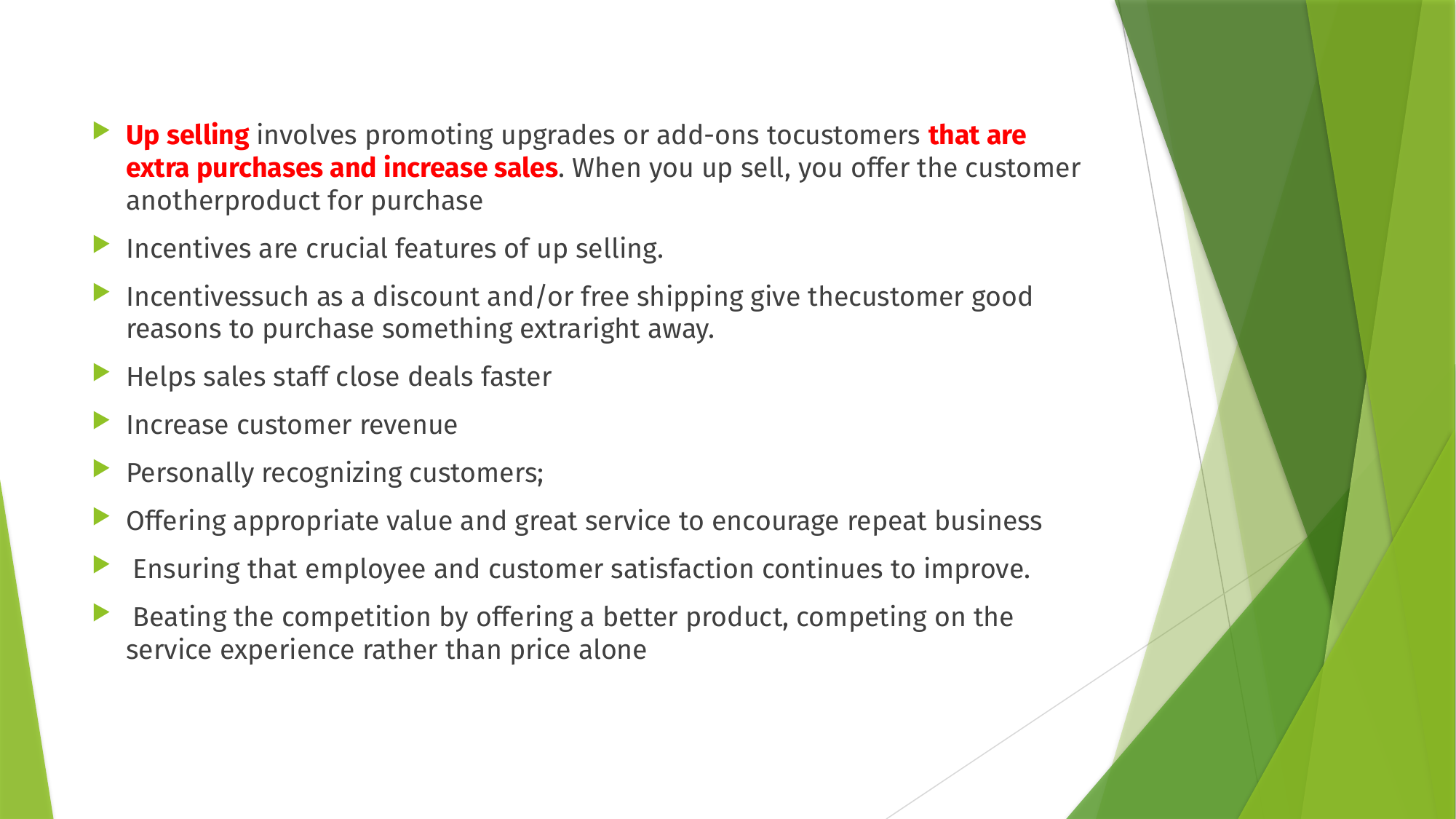

Up selling involves promoting upgrades or add-ons tocustomers that are extra purchases and increase sales. When you up sell, you offer the customer anotherproduct for purchase
Incentives are crucial features of up selling.
Incentivessuch as a discount and/or free shipping give thecustomer good reasons to purchase something extraright away.
Helps sales staff close deals faster
Increase customer revenue
Personally recognizing customers;
Offering appropriate value and great service to encourage repeat business
 Ensuring that employee and customer satisfaction continues to improve.
 Beating the competition by offering a better product, competing on the service experience rather than price alone